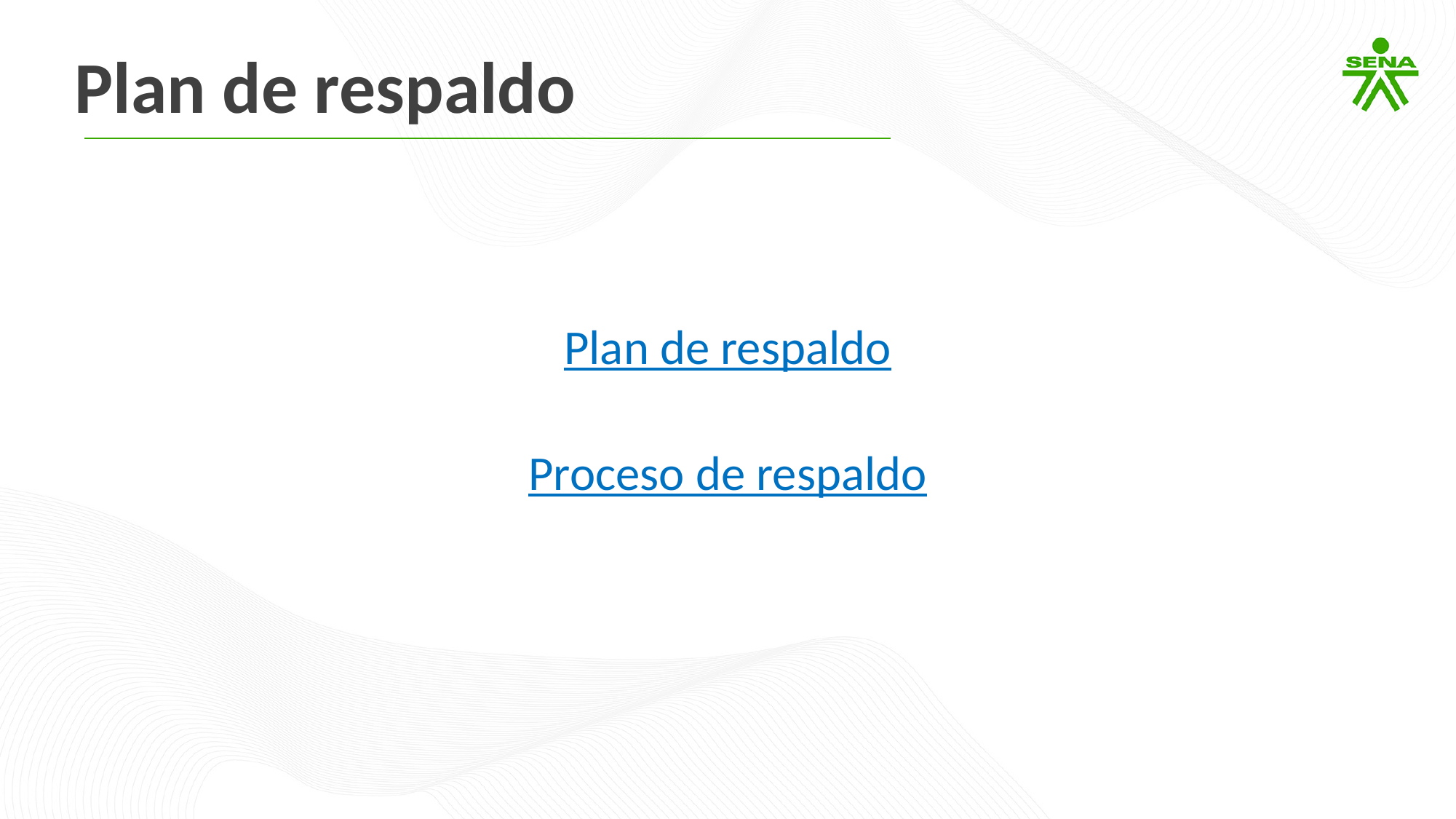

Plan de respaldo
Plan de respaldo
Proceso de respaldo